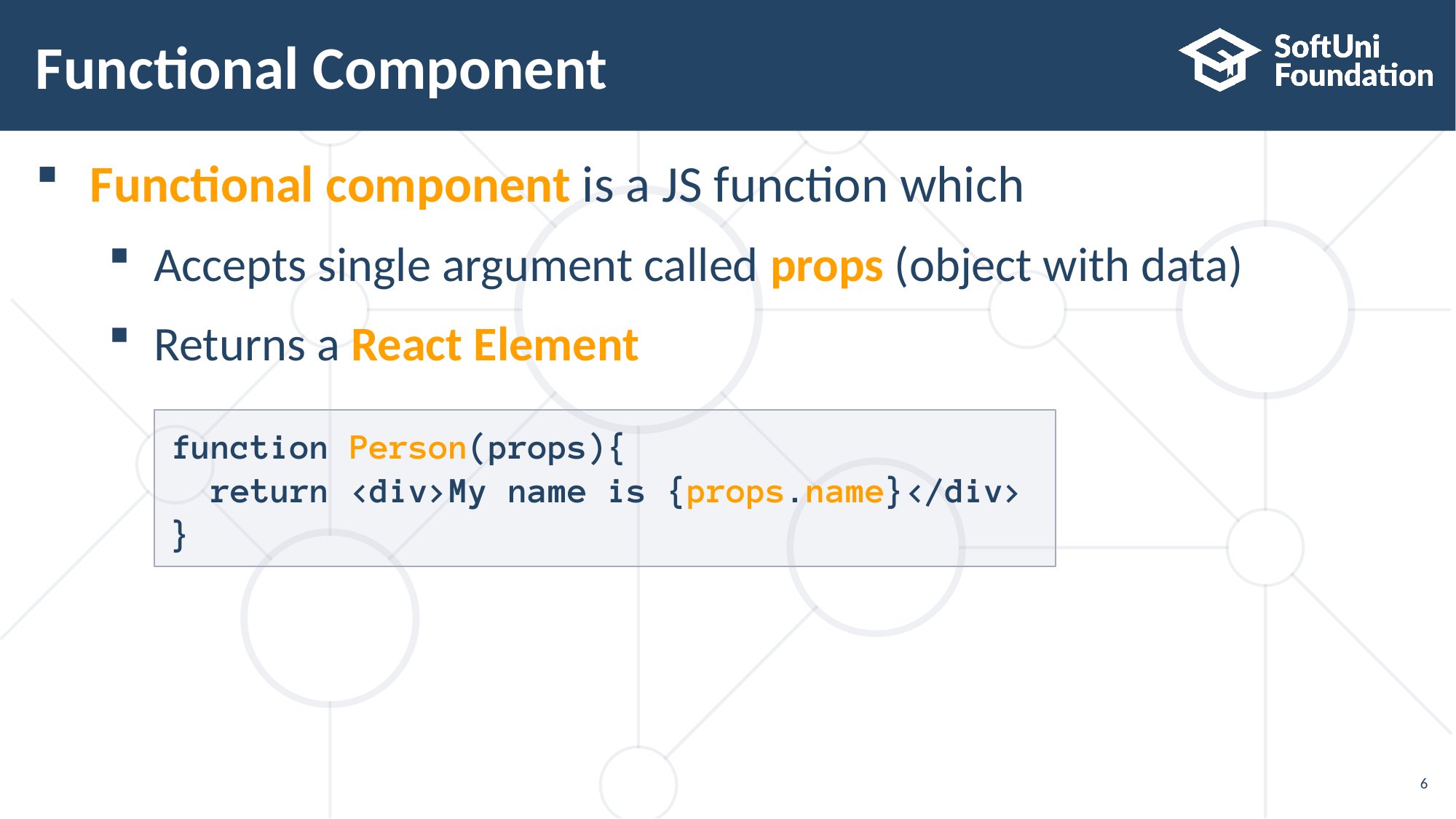

# Functional Component
Functional component is a JS function which
Accepts single argument called props (object with data)
Returns a React Element
function Person(props){
  return <div>My name is {props.name}</div>
}
6